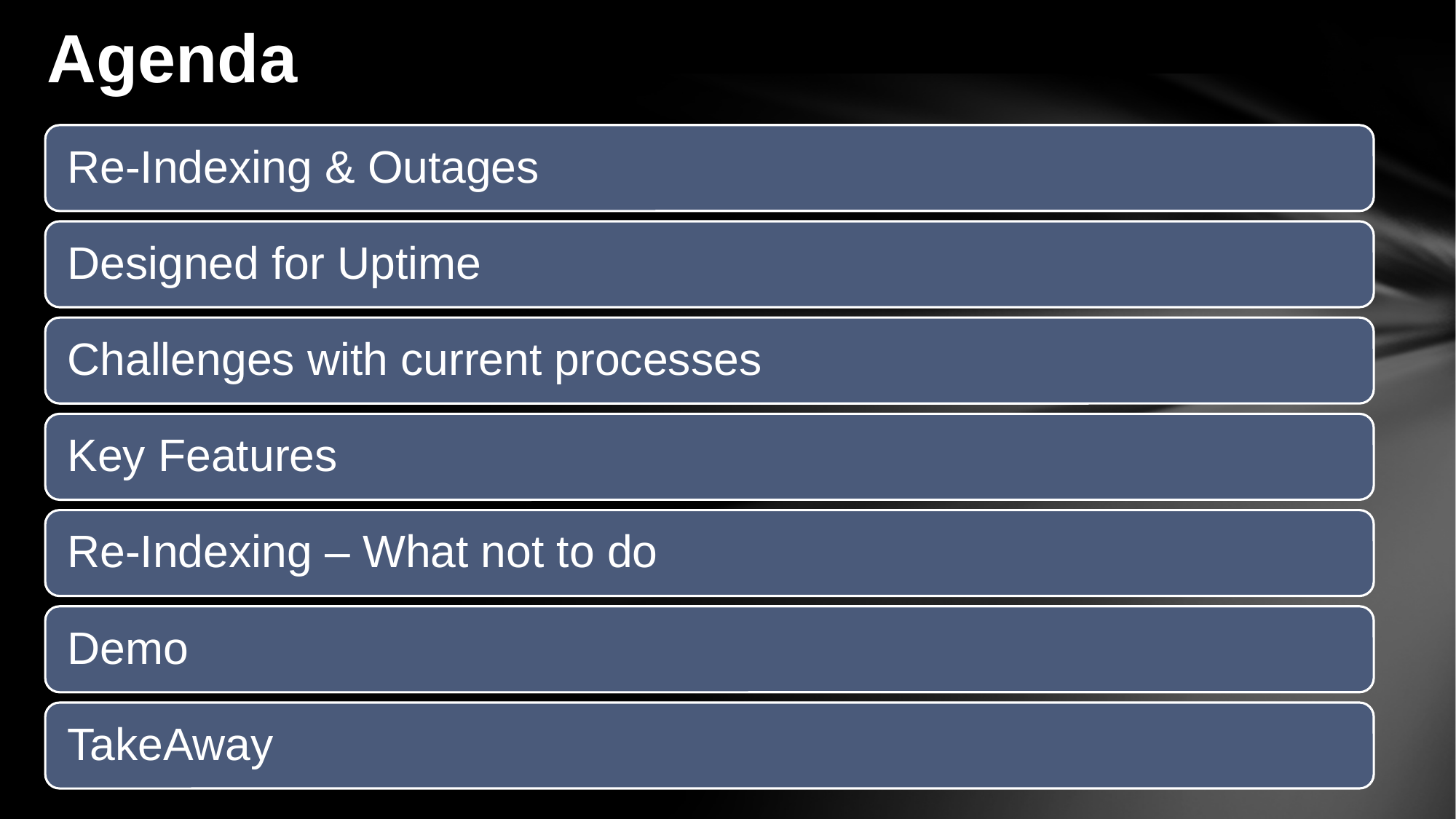

Agenda
Re-Indexing & Outages
Designed for Uptime
Challenges with current processes
Key Features
Re-Indexing – What not to do
Demo
TakeAway